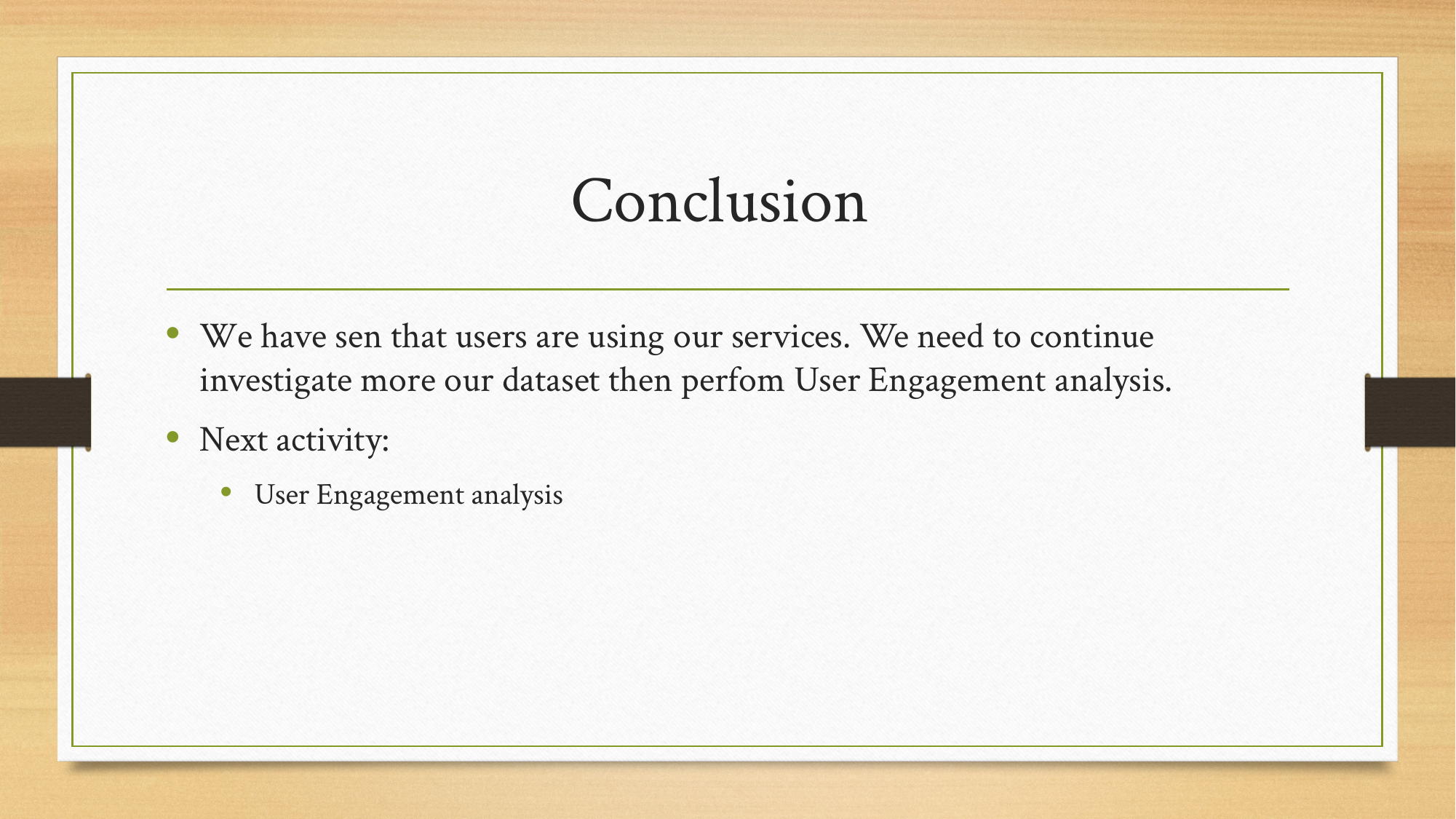

# Conclusion
We have sen that users are using our services. We need to continue investigate more our dataset then perfom User Engagement analysis.
Next activity:
User Engagement analysis